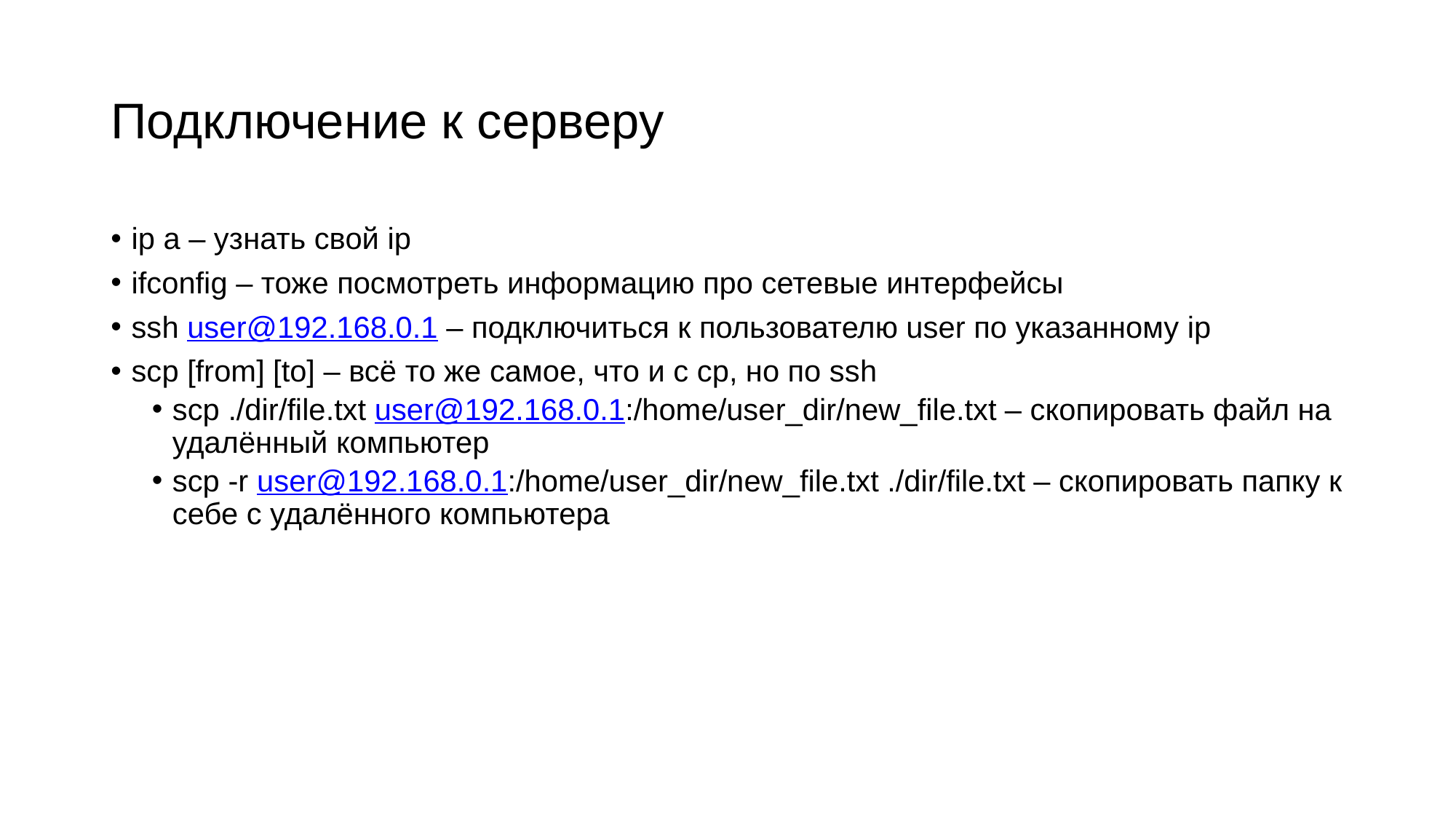

# Подключение к серверу
ip a – узнать свой ip
ifconfig – тоже посмотреть информацию про сетевые интерфейсы
ssh user@192.168.0.1 – подключиться к пользователю user по указанному ip
scp [from] [to] – всё то же самое, что и с cp, но по ssh
scp ./dir/file.txt user@192.168.0.1:/home/user_dir/new_file.txt – скопировать файл на удалённый компьютер
scp -r user@192.168.0.1:/home/user_dir/new_file.txt ./dir/file.txt – скопировать папку к себе с удалённого компьютера